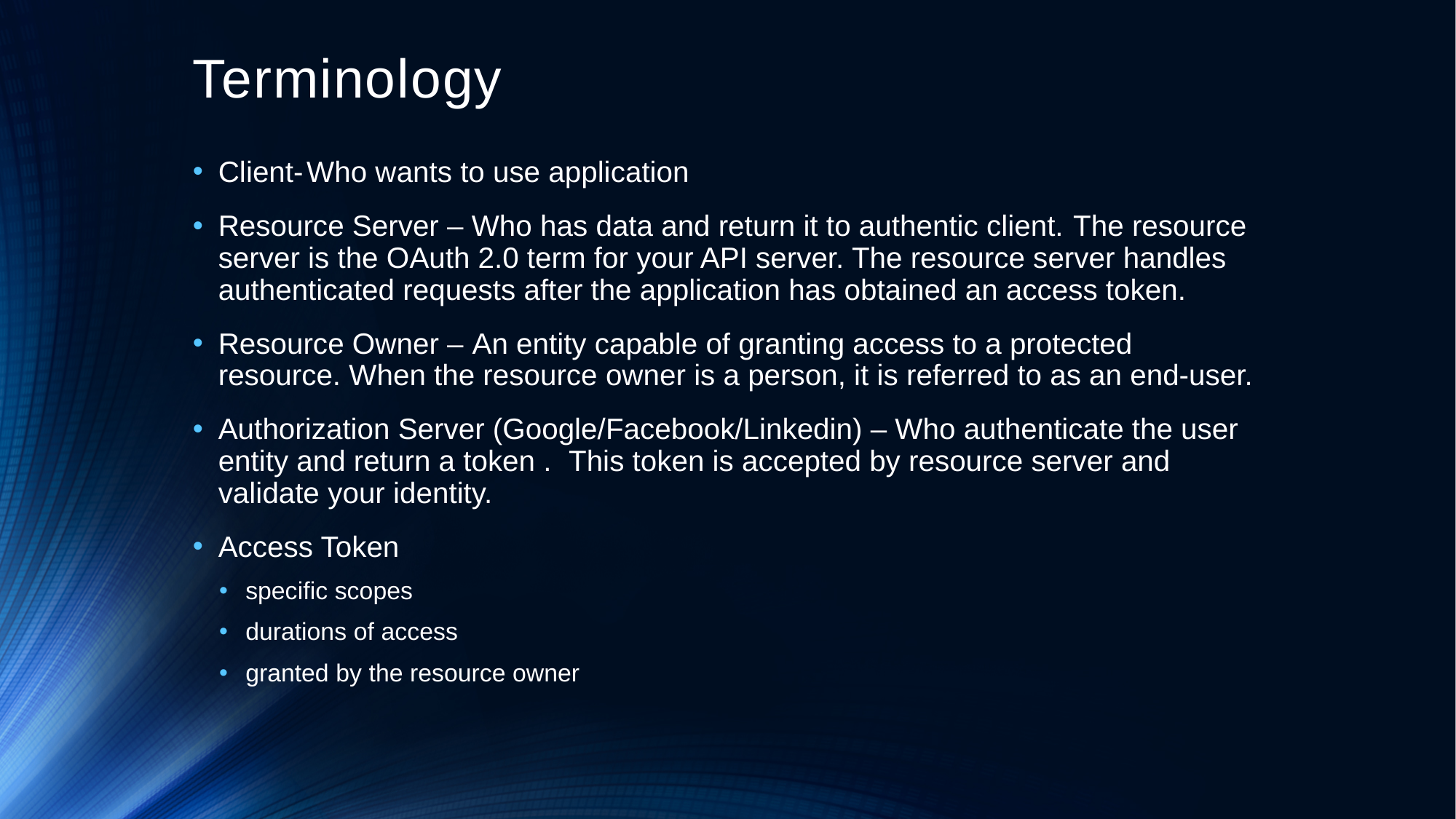

# Terminology
Client-	Who wants to use application
Resource Server – Who has data and return it to authentic client. The resource server is the OAuth 2.0 term for your API server. The resource server handles authenticated requests after the application has obtained an access token.
Resource Owner – An entity capable of granting access to a protected resource. When the resource owner is a person, it is referred to as an end-user.
Authorization Server (Google/Facebook/Linkedin) – Who authenticate the user entity and return a token .  This token is accepted by resource server and validate your identity.
Access Token
specific scopes
durations of access
granted by the resource owner